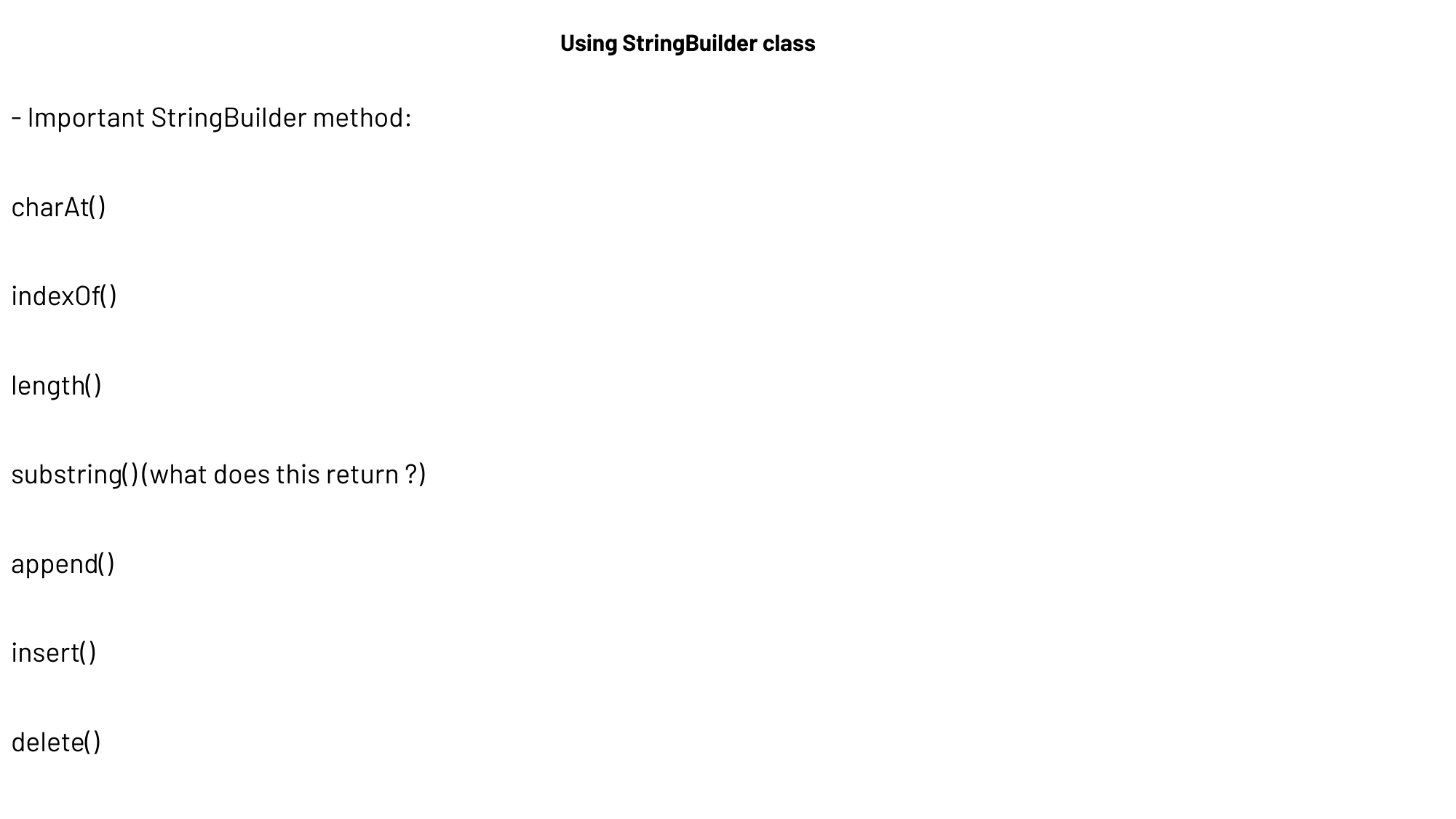

Using StringBuilder class
- Important StringBuilder method:

charAt()

indexOf()

length()

substring() (what does this return ?)

append()

insert()

delete()